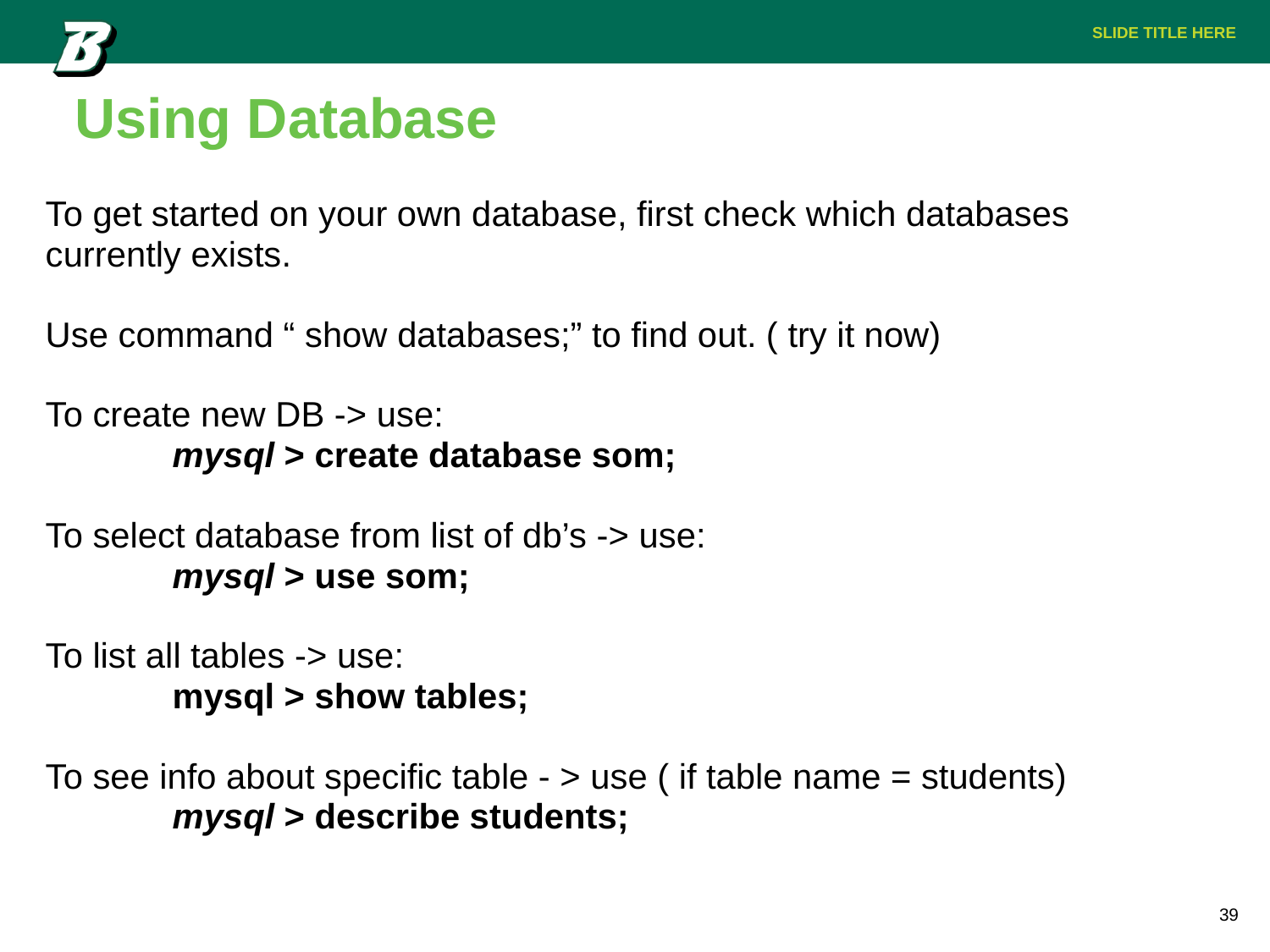

# Using Database
To get started on your own database, first check which databases currently exists.

Use command “ show databases;” to find out. ( try it now)

To create new DB -> use:
	mysql > create database som;

To select database from list of db’s -> use:
	mysql > use som;

To list all tables -> use:
	mysql > show tables;

To see info about specific table - > use ( if table name = students)
	mysql > describe students;